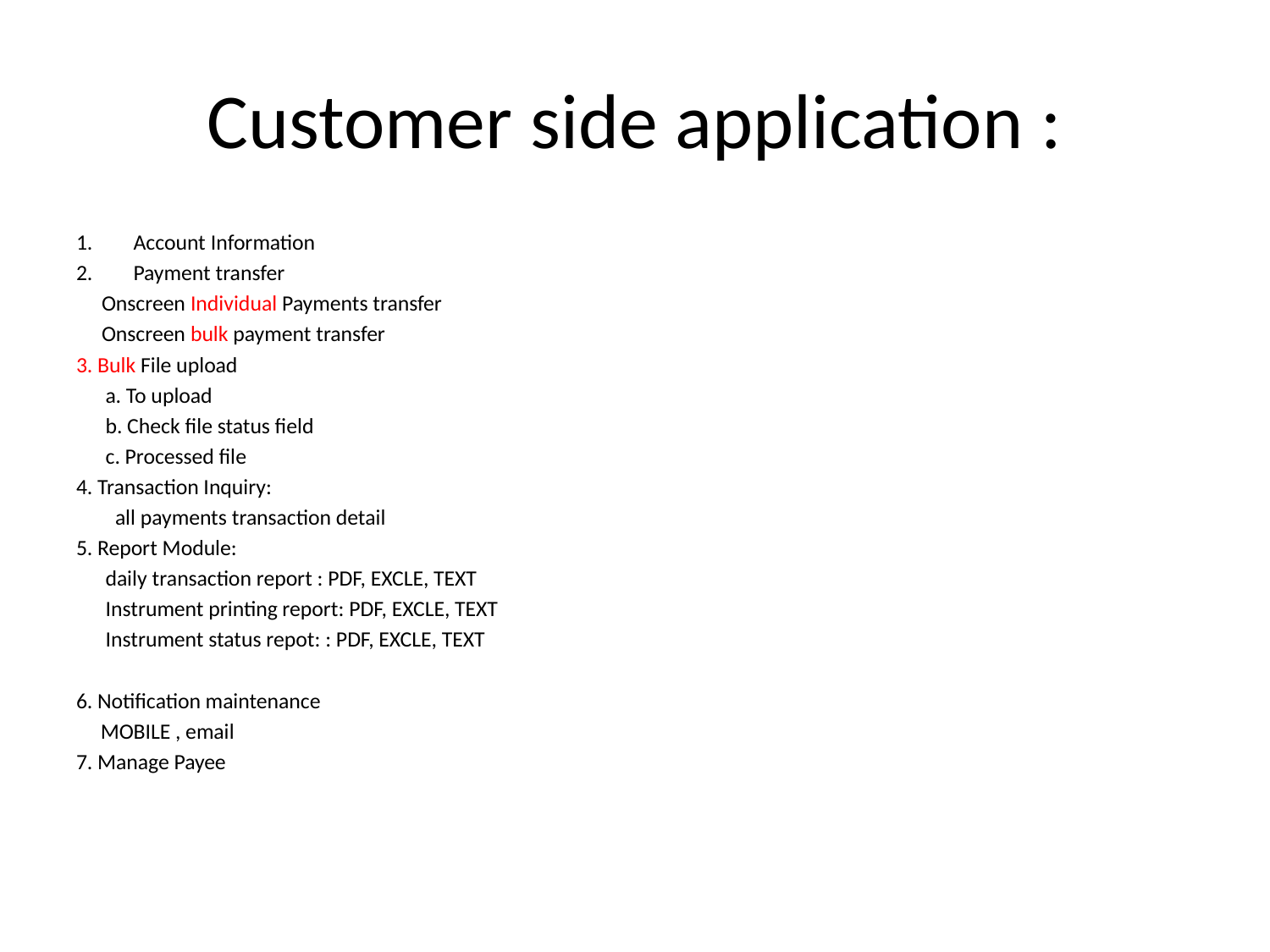

# Customer side application :
Account Information
Payment transfer
	Onscreen Individual Payments transfer
	Onscreen bulk payment transfer
3. Bulk File upload
      a. To upload
      b. Check file status field
      c. Processed file
4. Transaction Inquiry:
        all payments transaction detail
5. Report Module:
      daily transaction report : PDF, EXCLE, TEXT
      Instrument printing report: PDF, EXCLE, TEXT
      Instrument status repot: : PDF, EXCLE, TEXT

6. Notification maintenance
     MOBILE , email
7. Manage Payee